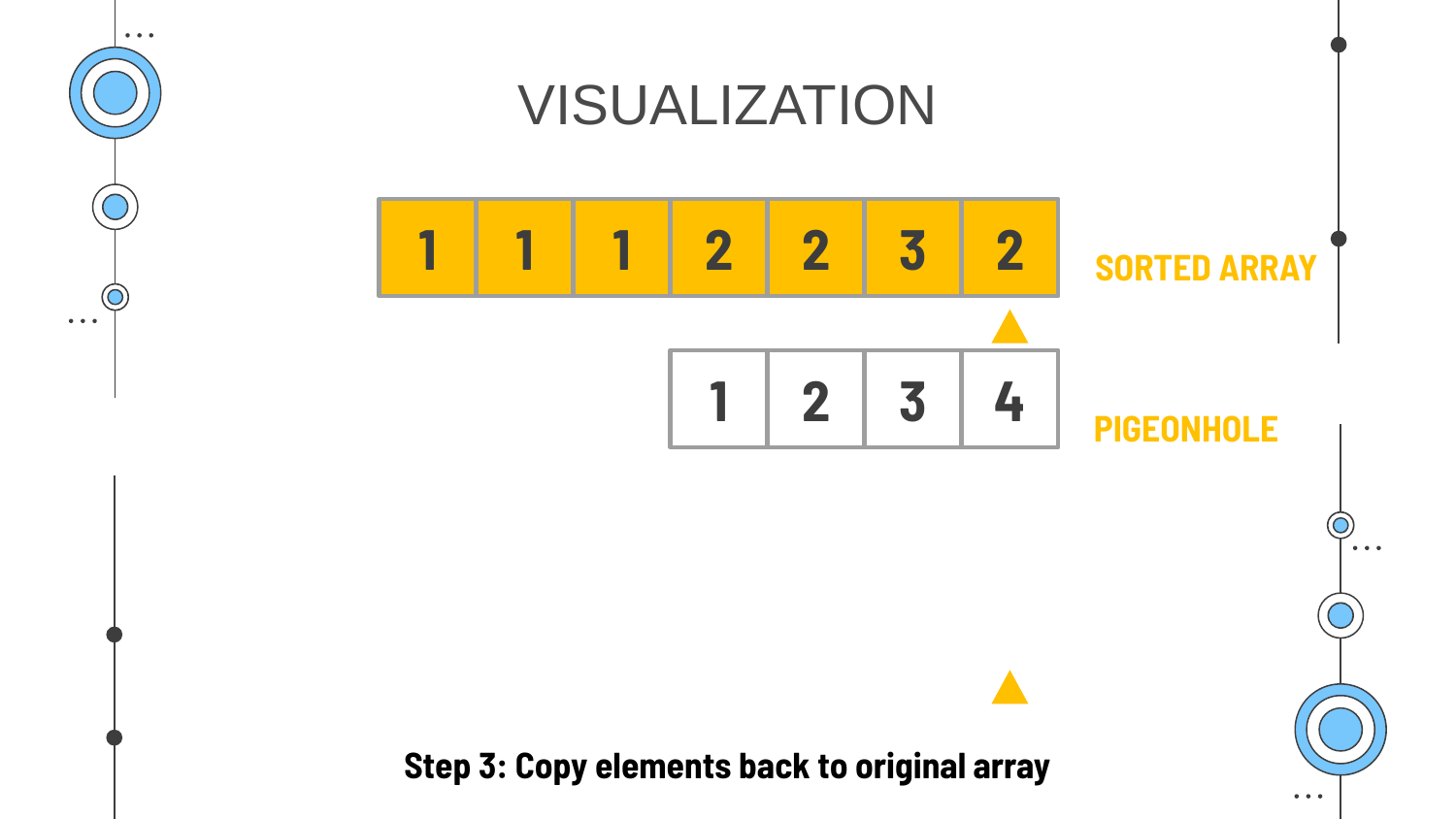

# VISUALIZATION
1
1
1
2
2
3
2
SORTED ARRAY

1
2
3
4
PIGEONHOLE

Step 3: Copy elements back to original array